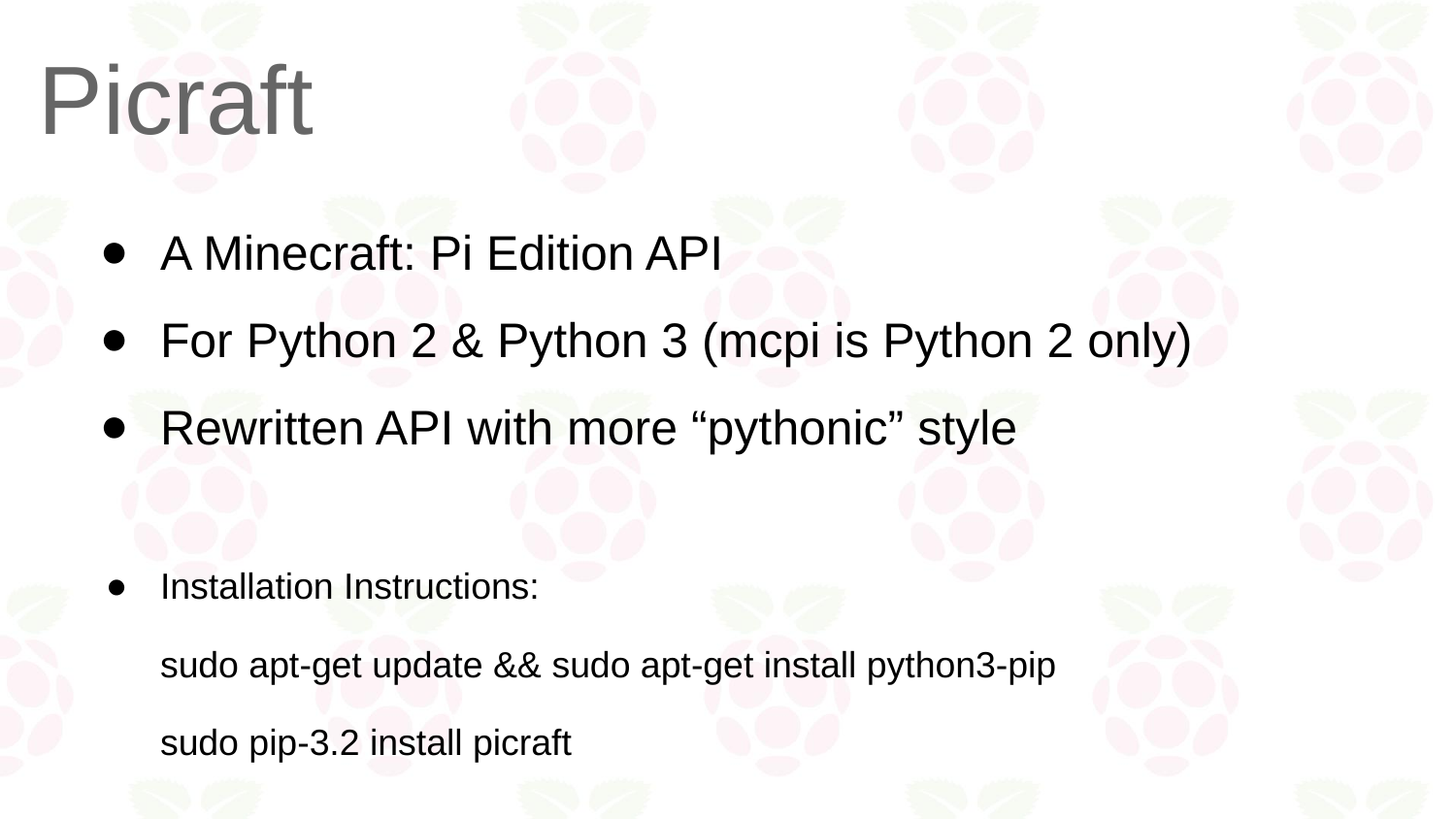

Picraft

A Minecraft: Pi Edition API
For Python 2 & Python 3 (mcpi is Python 2 only)
Rewritten API with more “pythonic” style
Installation Instructions:
sudo apt-get update && sudo apt-get install python3-pip
sudo pip-3.2 install picraft